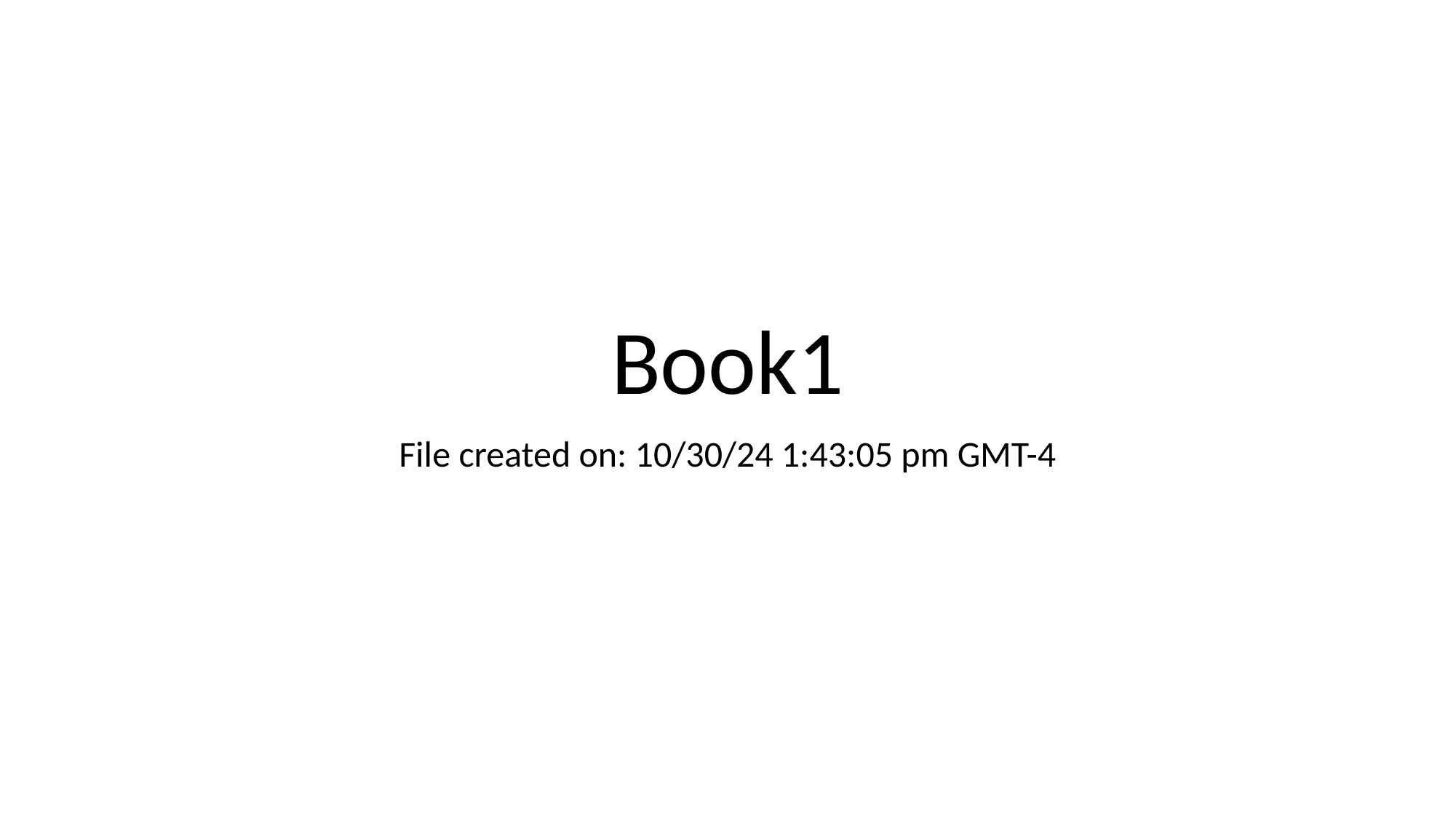

# Book1
File created on: 10/30/24 1:43:05 pm GMT-4